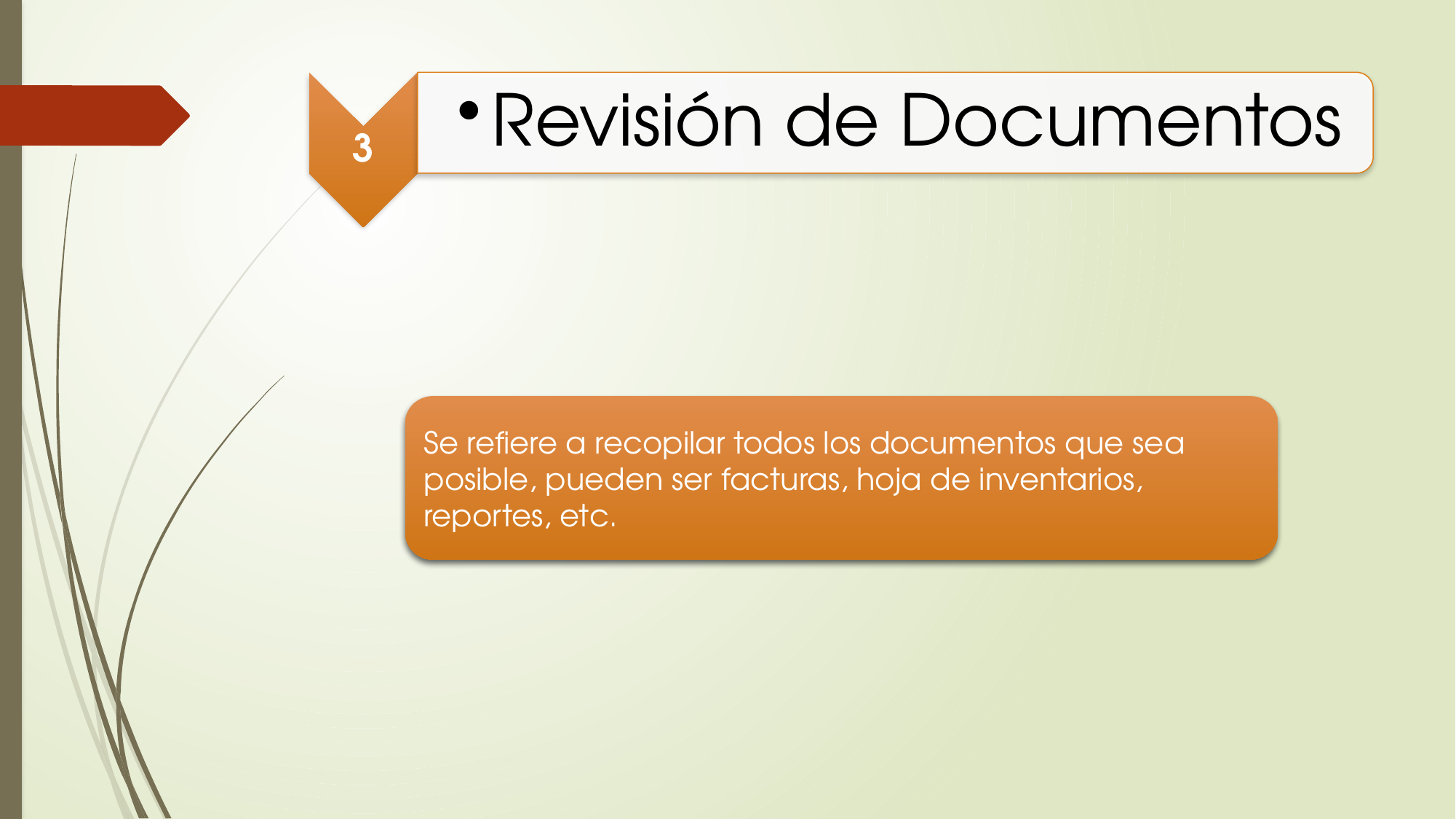

3
Revisión de Documentos
#

Se refiere a recopilar todos los documentos que sea posible, pueden ser facturas, hoja de inventarios, reportes, etc.